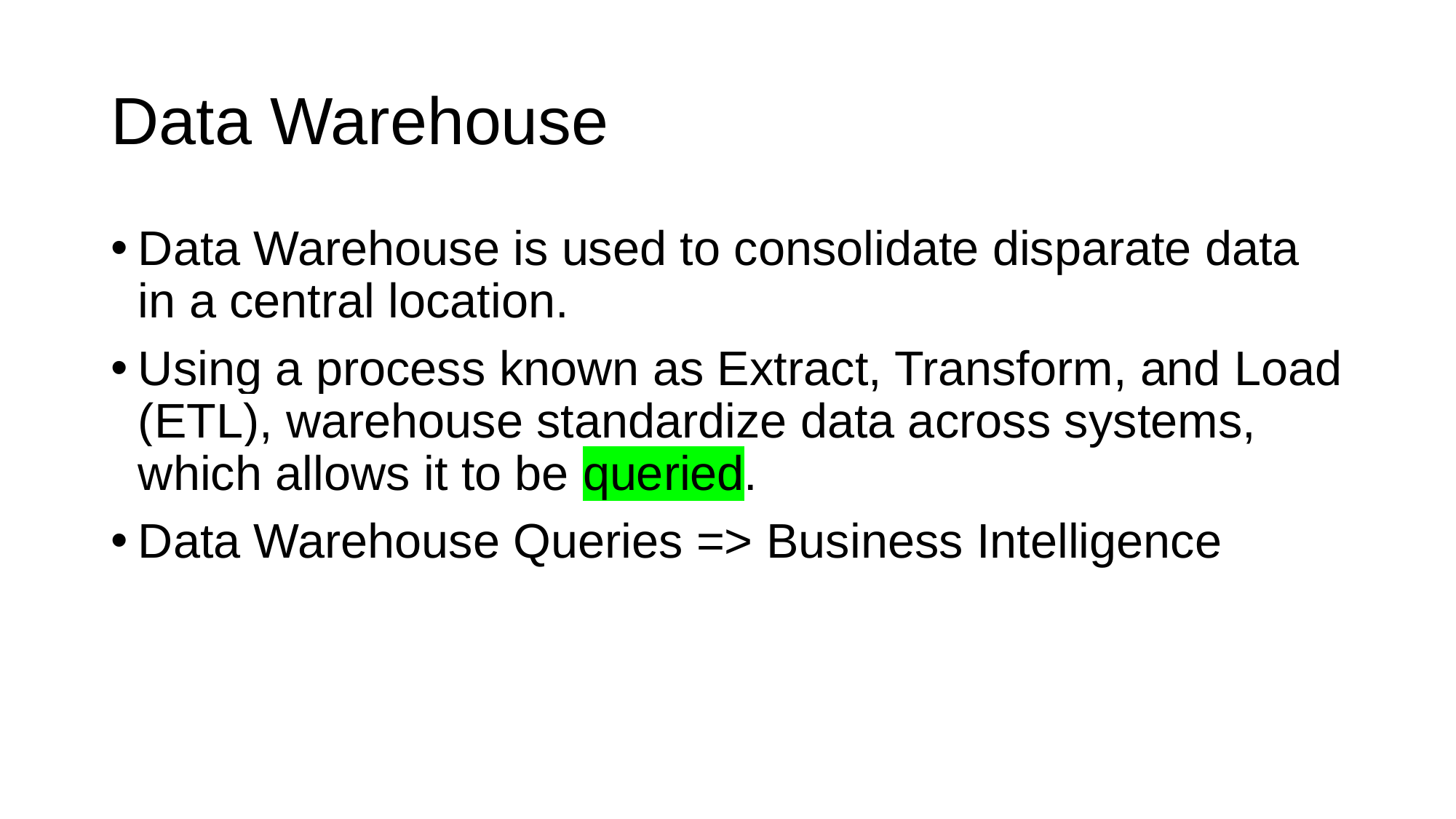

# Data Warehouse
Data Warehouse is used to consolidate disparate data in a central location.
Using a process known as Extract, Transform, and Load (ETL), warehouse standardize data across systems, which allows it to be queried.
Data Warehouse Queries => Business Intelligence